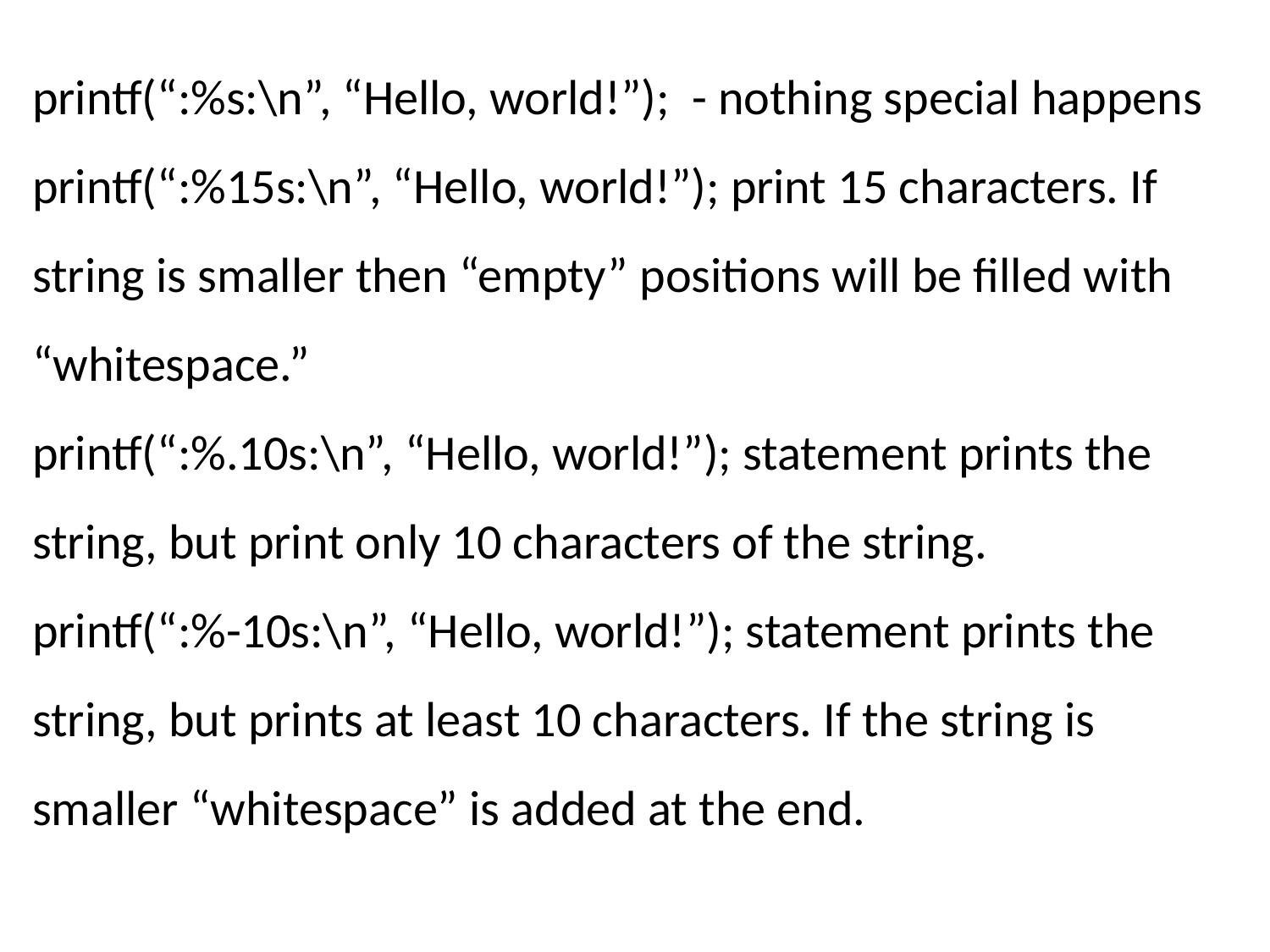

printf(“:%s:\n”, “Hello, world!”);  - nothing special happens
printf(“:%15s:\n”, “Hello, world!”); print 15 characters. If string is smaller then “empty” positions will be filled with “whitespace.”
printf(“:%.10s:\n”, “Hello, world!”); statement prints the string, but print only 10 characters of the string.
printf(“:%-10s:\n”, “Hello, world!”); statement prints the string, but prints at least 10 characters. If the string is smaller “whitespace” is added at the end.